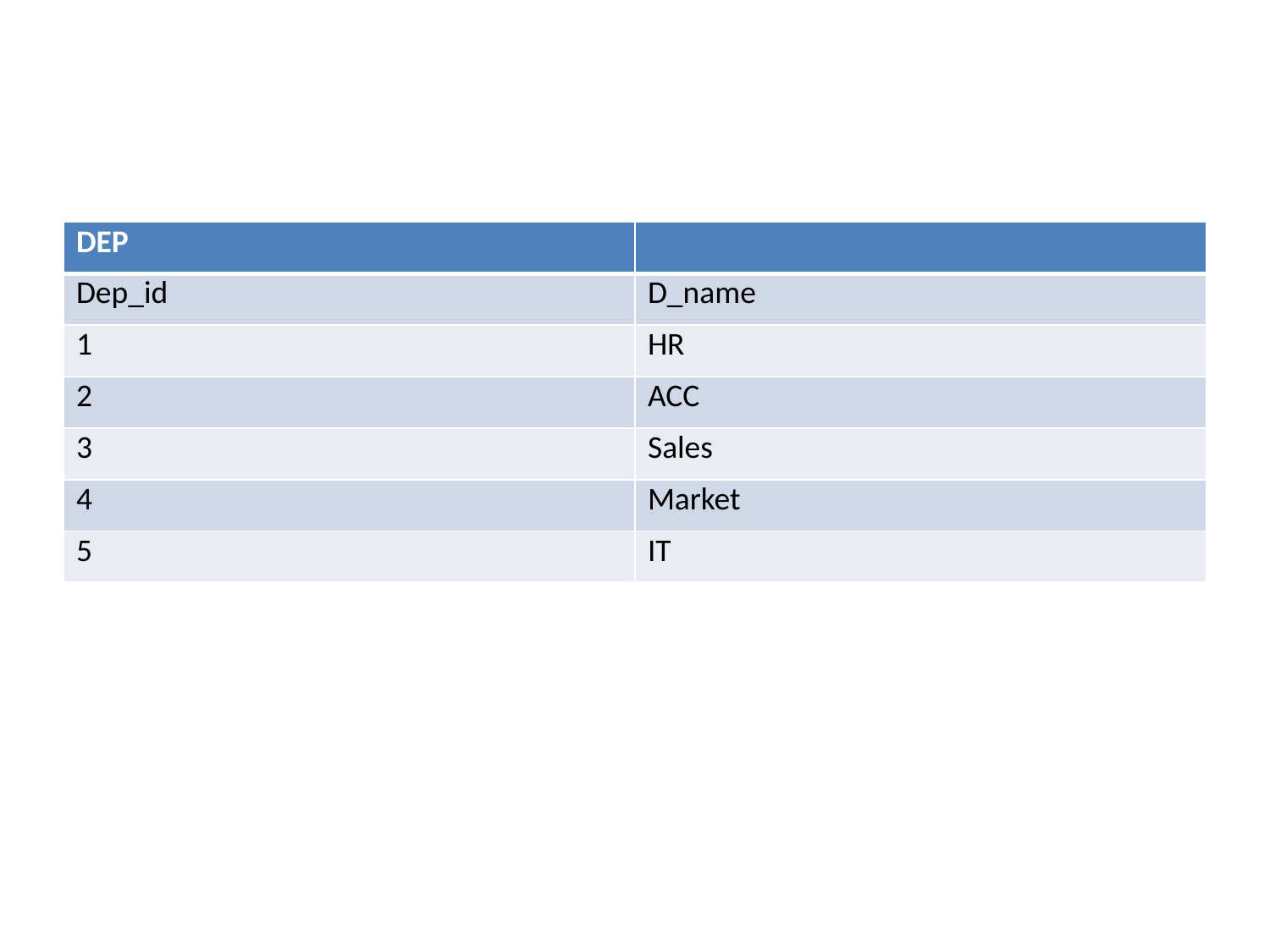

#
| DEP |  |
| --- | --- |
| Dep\_id | D\_name |
| 1 | HR |
| 2 | ACC |
| 3 | Sales |
| 4 | Market |
| 5 | IT |